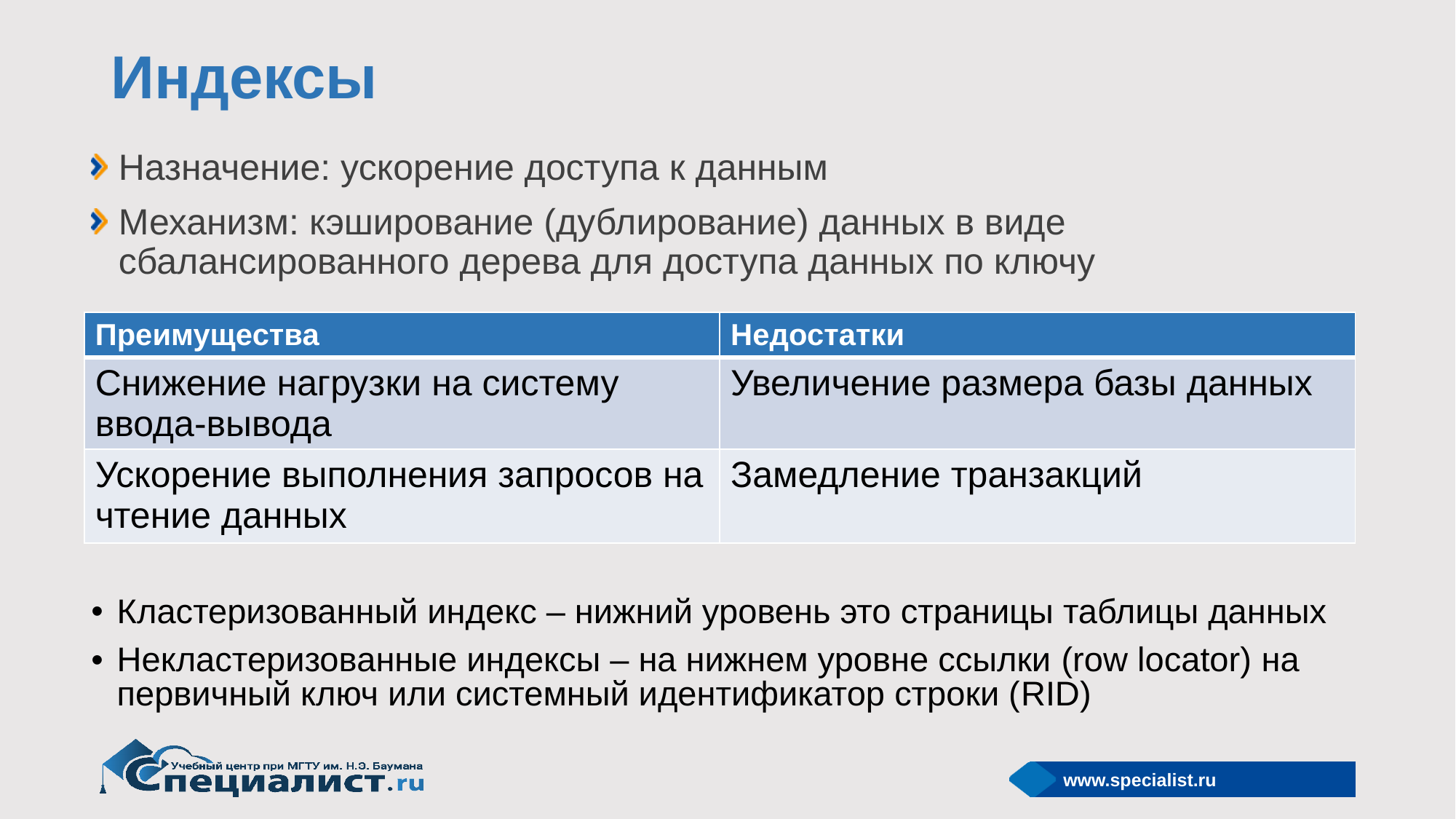

# Индексы
Назначение: ускорение доступа к данным
Механизм: кэширование (дублирование) данных в виде сбалансированного дерева для доступа данных по ключу
| Преимущества | Недостатки |
| --- | --- |
| Снижение нагрузки на систему ввода-вывода | Увеличение размера базы данных |
| Ускорение выполнения запросов на чтение данных | Замедление транзакций |
Кластеризованный индекс – нижний уровень это страницы таблицы данных
Некластеризованные индексы – на нижнем уровне ссылки (row locator) на первичный ключ или системный идентификатор строки (RID)